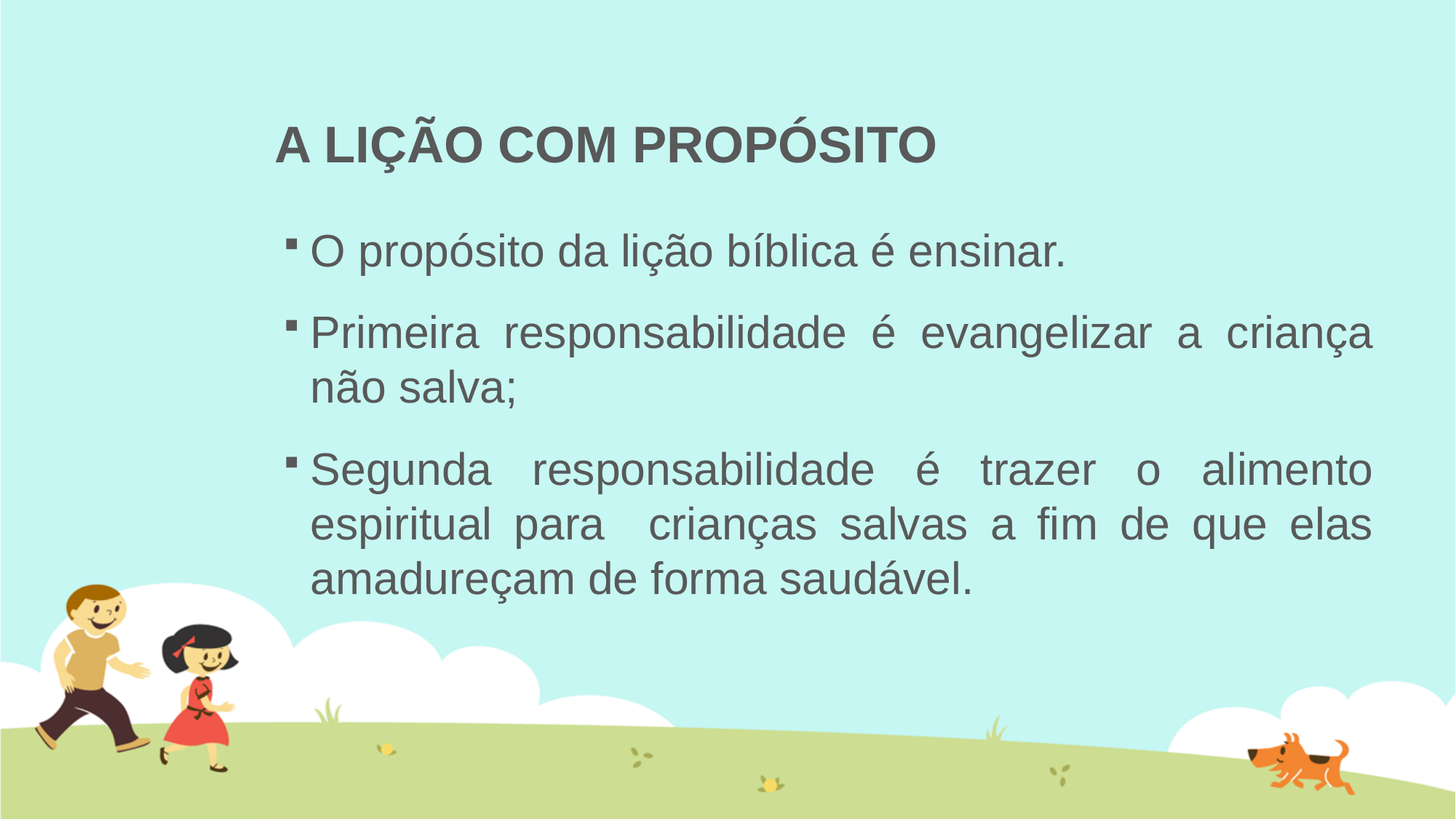

# A LIÇÃO COM PROPÓSITO
O propósito da lição bíblica é ensinar.
Primeira responsabilidade é evangelizar a criança não salva;
Segunda responsabilidade é trazer o alimento espiritual para  crianças salvas a fim de que elas amadureçam de forma saudável.